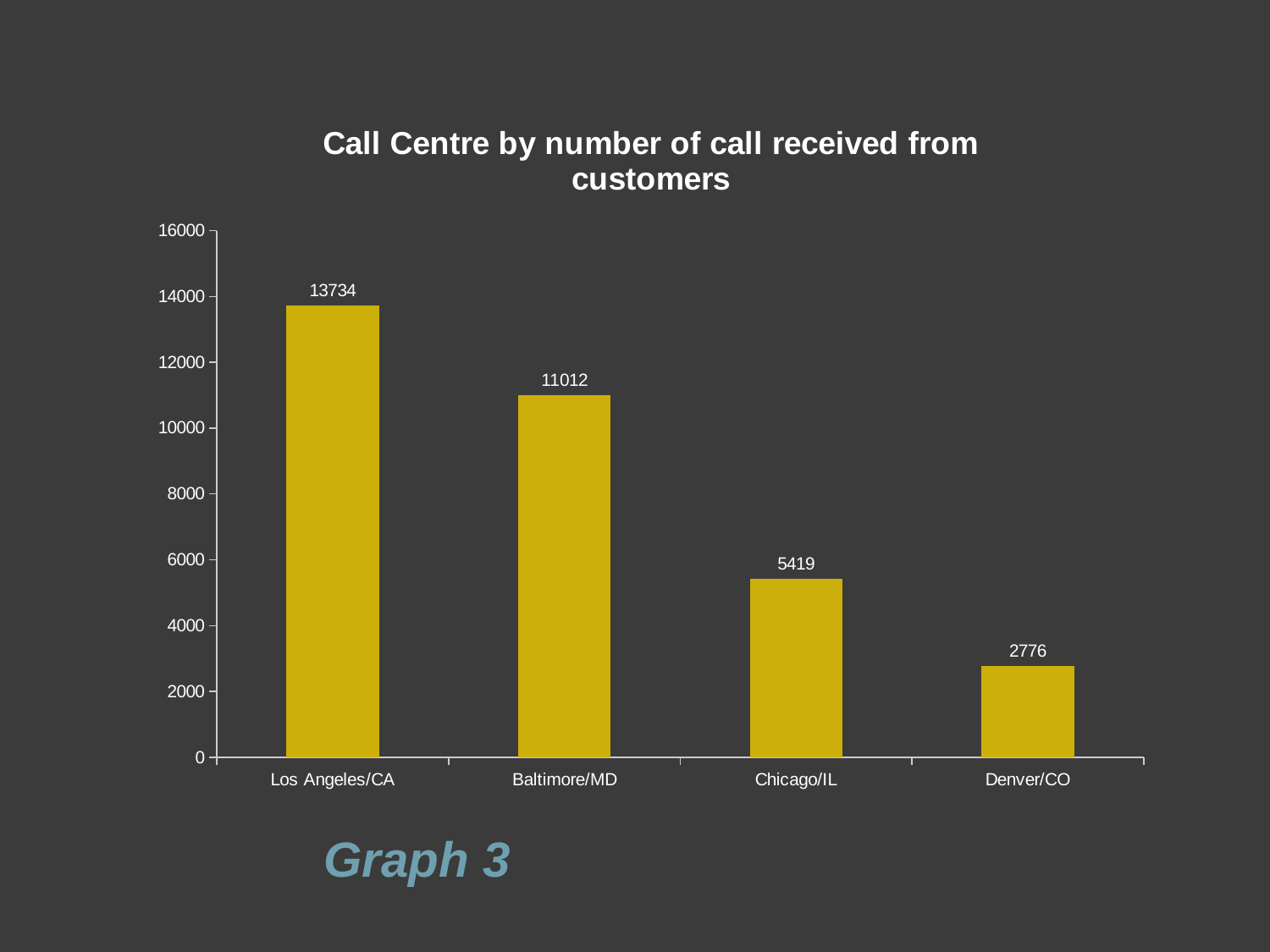

### Chart: Call Centre by number of call received from customers

| Category | Total |
|---|---|
| Los Angeles/CA | 13734.0 |
| Baltimore/MD | 11012.0 |
| Chicago/IL | 5419.0 |
| Denver/CO | 2776.0 |
# Graph 3